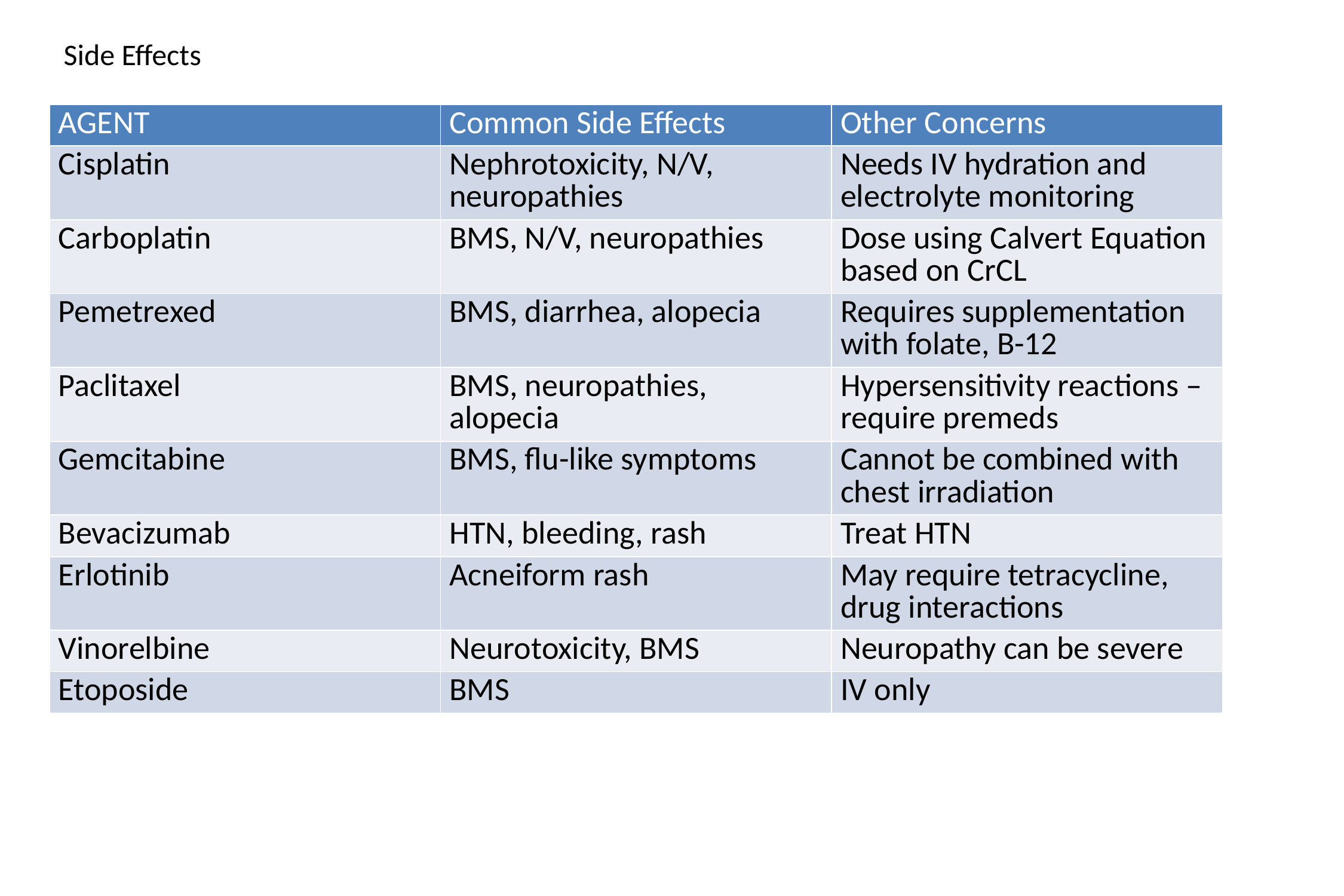

Side Effects
| AGENT | Common Side Effects | Other Concerns |
| --- | --- | --- |
| Cisplatin | Nephrotoxicity, N/V, neuropathies | Needs IV hydration and electrolyte monitoring |
| Carboplatin | BMS, N/V, neuropathies | Dose using Calvert Equation based on CrCL |
| Pemetrexed | BMS, diarrhea, alopecia | Requires supplementation with folate, B-12 |
| Paclitaxel | BMS, neuropathies, alopecia | Hypersensitivity reactions – require premeds |
| Gemcitabine | BMS, flu-like symptoms | Cannot be combined with chest irradiation |
| Bevacizumab | HTN, bleeding, rash | Treat HTN |
| Erlotinib | Acneiform rash | May require tetracycline, drug interactions |
| Vinorelbine | Neurotoxicity, BMS | Neuropathy can be severe |
| Etoposide | BMS | IV only |